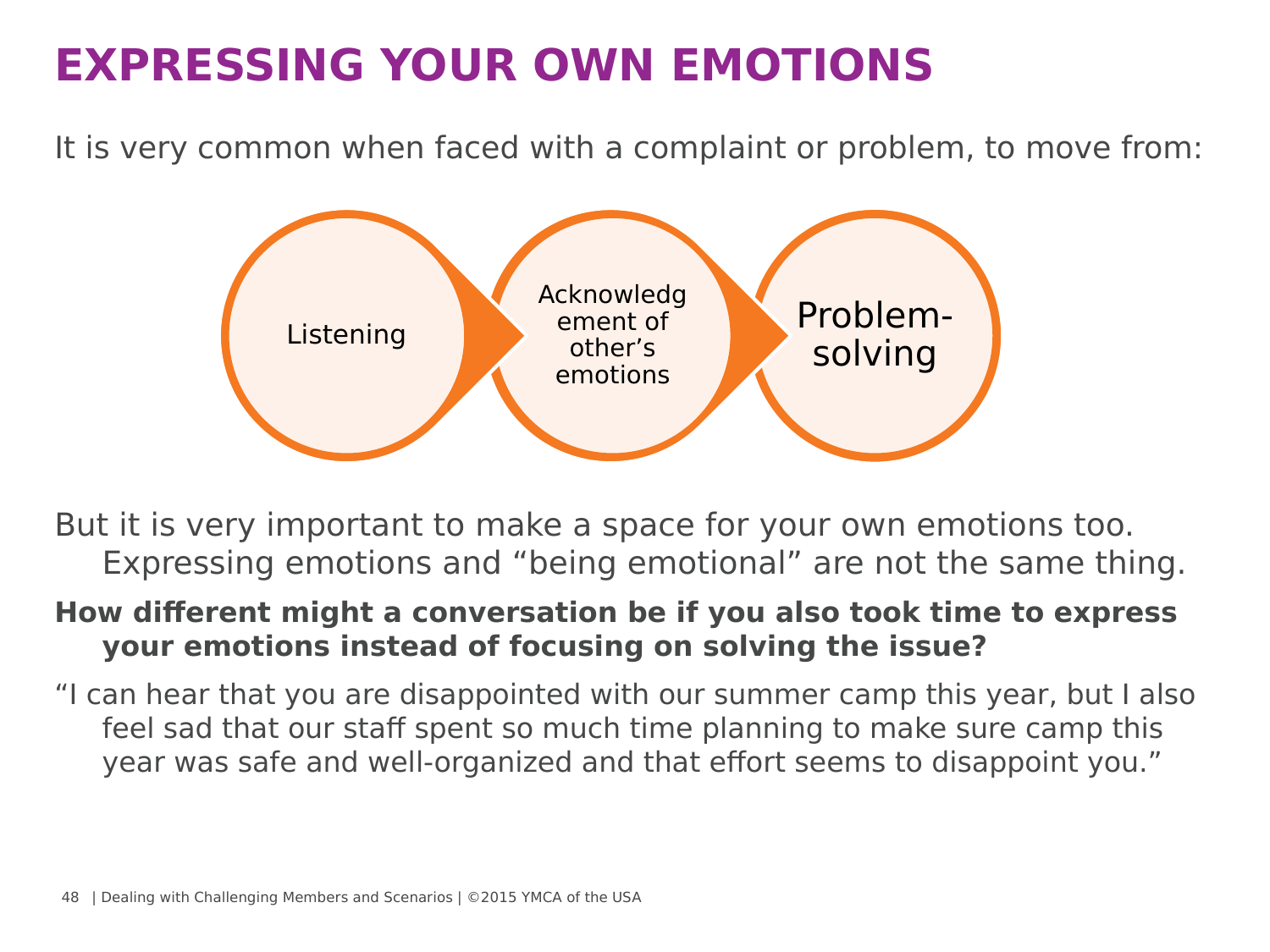

# Expressing your own emotions
Problem-solving
Acknowledgement of other’s emotions
Listening
It is very common when faced with a complaint or problem, to move from:

But it is very important to make a space for your own emotions too.  Expressing emotions and “being emotional” are not the same thing.
How different might a conversation be if you also took time to express your emotions instead of focusing on solving the issue?
“I can hear that you are disappointed with our summer camp this year, but I also feel sad that our staff spent so much time planning to make sure camp this year was safe and well-organized and that effort seems to disappoint you.”

48
| Dealing with Challenging Members and Scenarios | ©2015 YMCA of the USA